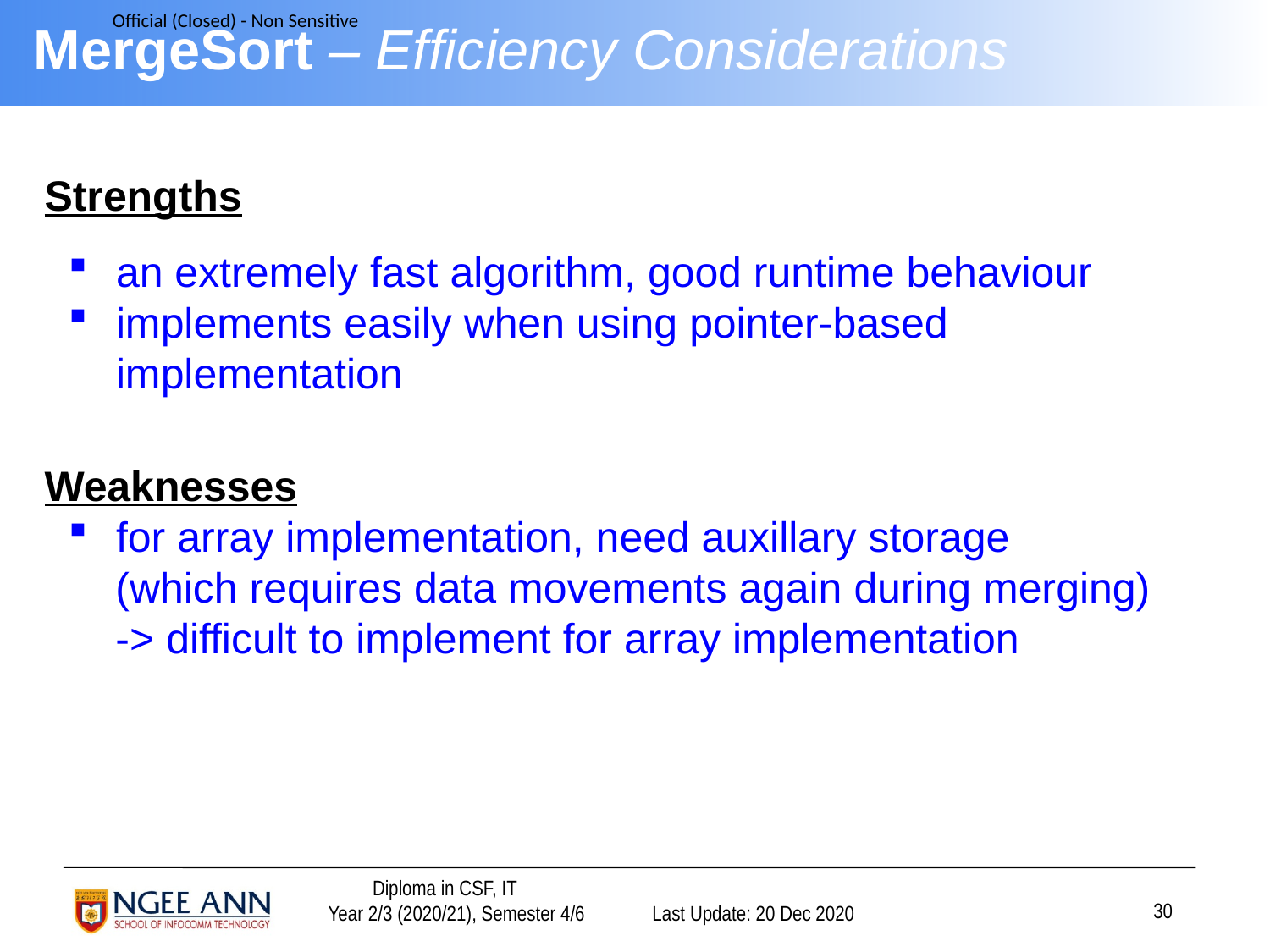

# MergeSort – Efficiency Considerations
Strengths
an extremely fast algorithm, good runtime behaviour
implements easily when using pointer-based implementation
Weaknesses
for array implementation, need auxillary storage
    (which requires data movements again during merging)
    -> difficult to implement for array implementation